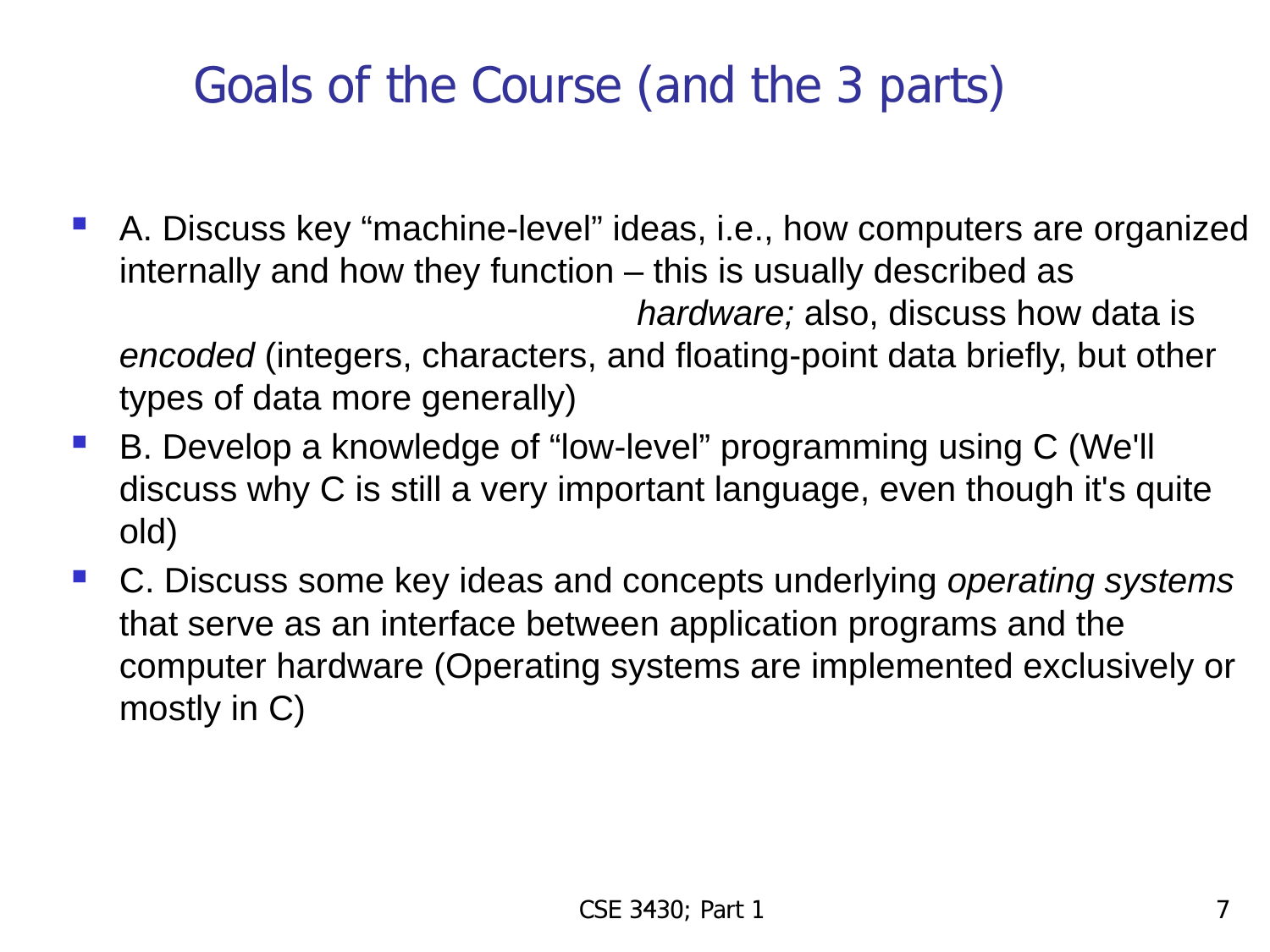

# Goals of the Course (and the 3 parts)
A. Discuss key “machine-level” ideas, i.e., how computers are organized internally and how they function – this is usually described as 					 hardware; also, discuss how data is encoded (integers, characters, and floating-point data briefly, but other types of data more generally)
B. Develop a knowledge of “low-level” programming using C (We'll discuss why C is still a very important language, even though it's quite old)
C. Discuss some key ideas and concepts underlying operating systems that serve as an interface between application programs and the computer hardware (Operating systems are implemented exclusively or mostly in C)
CSE 3430; Part 1
7